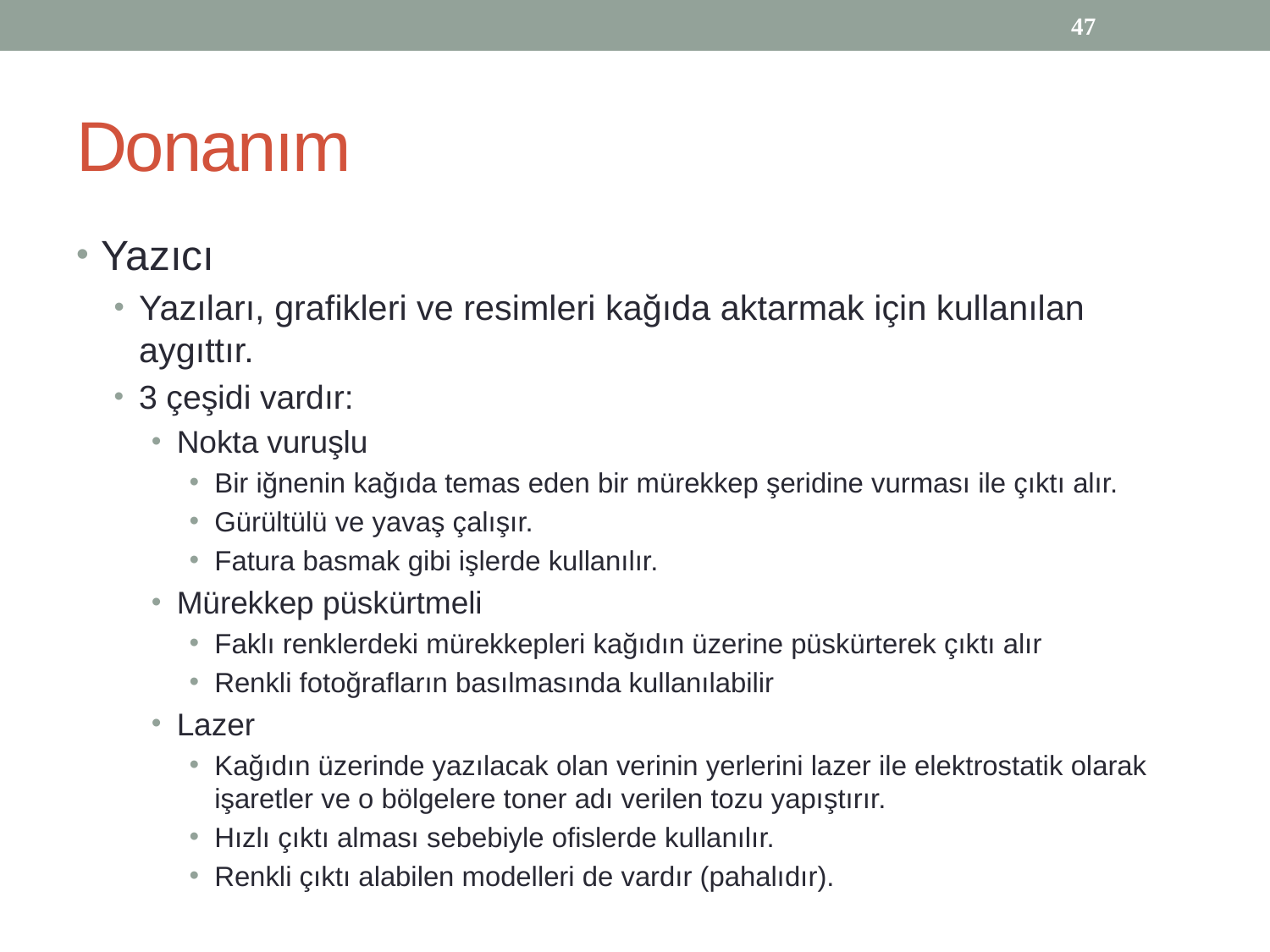

47
# Donanım
Yazıcı
Yazıları, grafikleri ve resimleri kağıda aktarmak için kullanılan aygıttır.
3 çeşidi vardır:
Nokta vuruşlu
Bir iğnenin kağıda temas eden bir mürekkep şeridine vurması ile çıktı alır.
Gürültülü ve yavaş çalışır.
Fatura basmak gibi işlerde kullanılır.
Mürekkep püskürtmeli
Faklı renklerdeki mürekkepleri kağıdın üzerine püskürterek çıktı alır
Renkli fotoğrafların basılmasında kullanılabilir
Lazer
Kağıdın üzerinde yazılacak olan verinin yerlerini lazer ile elektrostatik olarak işaretler ve o bölgelere toner adı verilen tozu yapıştırır.
Hızlı çıktı alması sebebiyle ofislerde kullanılır.
Renkli çıktı alabilen modelleri de vardır (pahalıdır).